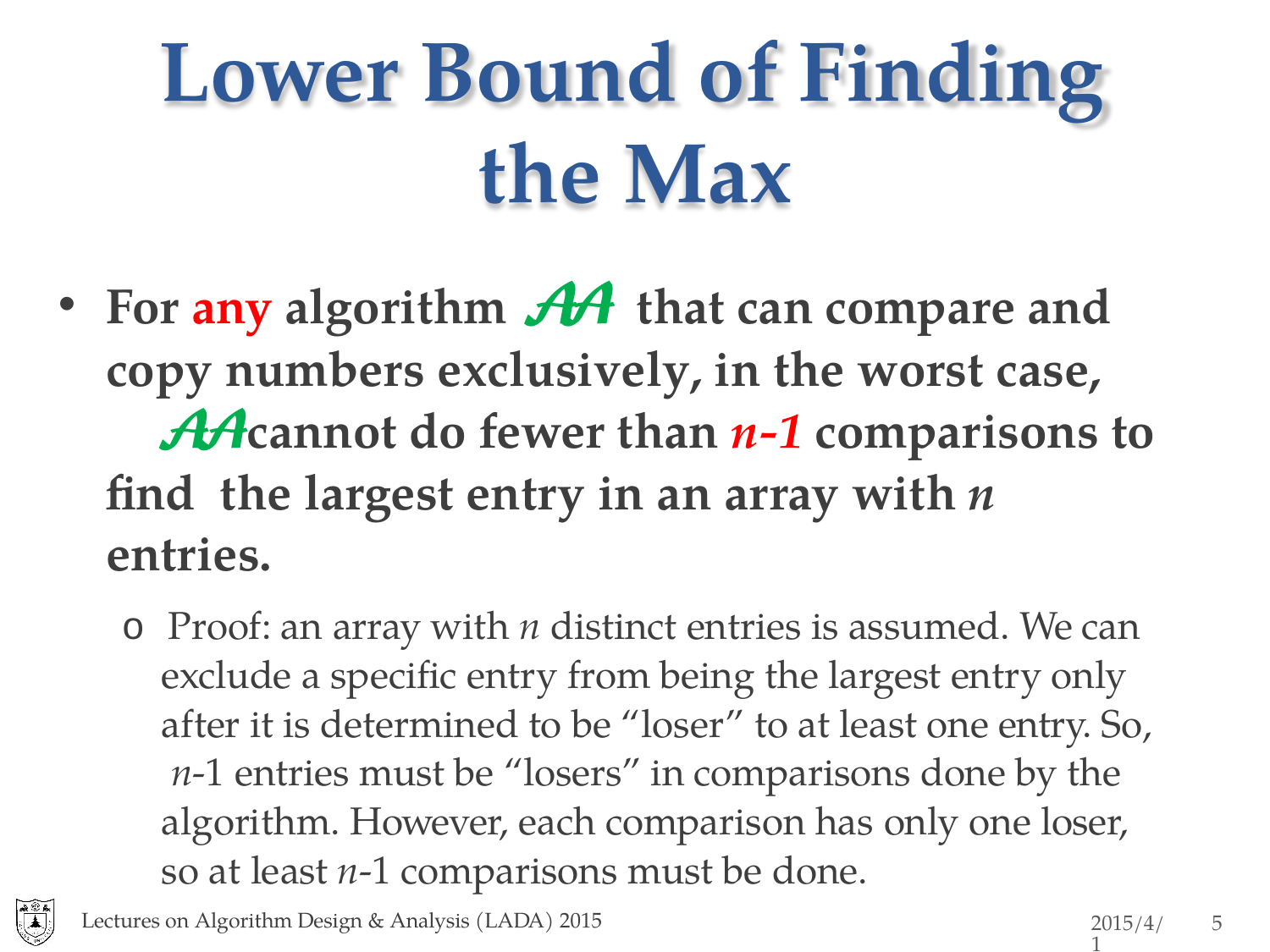

# Lower Bound of Finding  the Max

For any algorithm 𝓐𝓐 that can compare and  copy numbers exclusively, in the worst case,	𝓐𝓐  cannot do fewer than n-1 comparisons to find  the largest entry in an array with n entries.
o Proof: an array with n distinct entries is assumed. We can  exclude a specific entry from being the largest entry only  after it is determined to be “loser” to at least one entry. So,  n-1 entries must be “losers” in comparisons done by the  algorithm. However, each comparison has only one loser,  so at least n-1 comparisons must be done.
Lectures on Algorithm Design & Analysis (LADA) 2015
5
2015/4/1